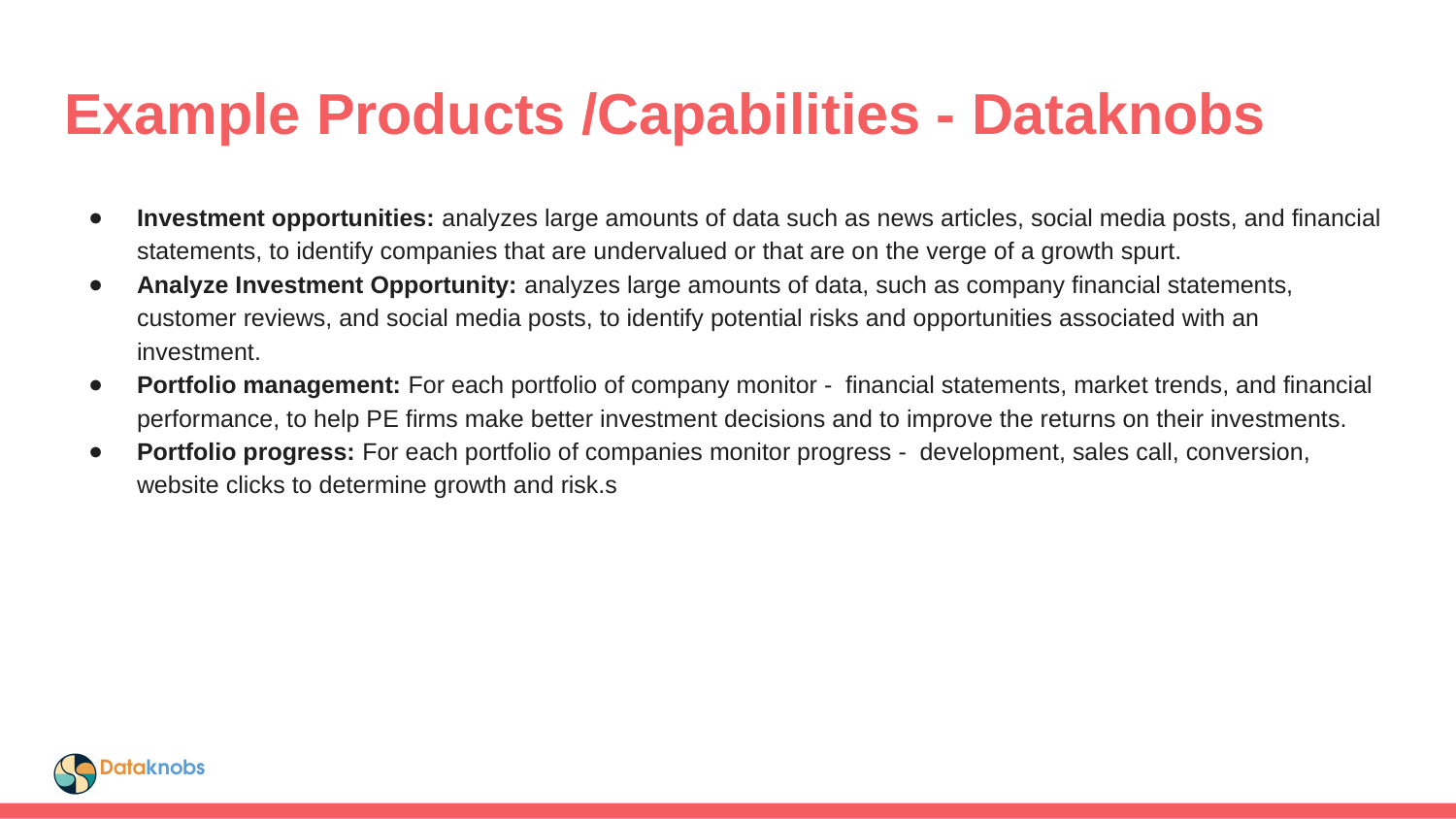

# Example Products /Capabilities - Dataknobs
Investment opportunities: analyzes large amounts of data such as news articles, social media posts, and financial statements, to identify companies that are undervalued or that are on the verge of a growth spurt.
Analyze Investment Opportunity: analyzes large amounts of data, such as company financial statements, customer reviews, and social media posts, to identify potential risks and opportunities associated with an investment.
Portfolio management: For each portfolio of company monitor -  financial statements, market trends, and financial performance, to help PE firms make better investment decisions and to improve the returns on their investments.
Portfolio progress: For each portfolio of companies monitor progress -  development, sales call, conversion, website clicks to determine growth and risk.s